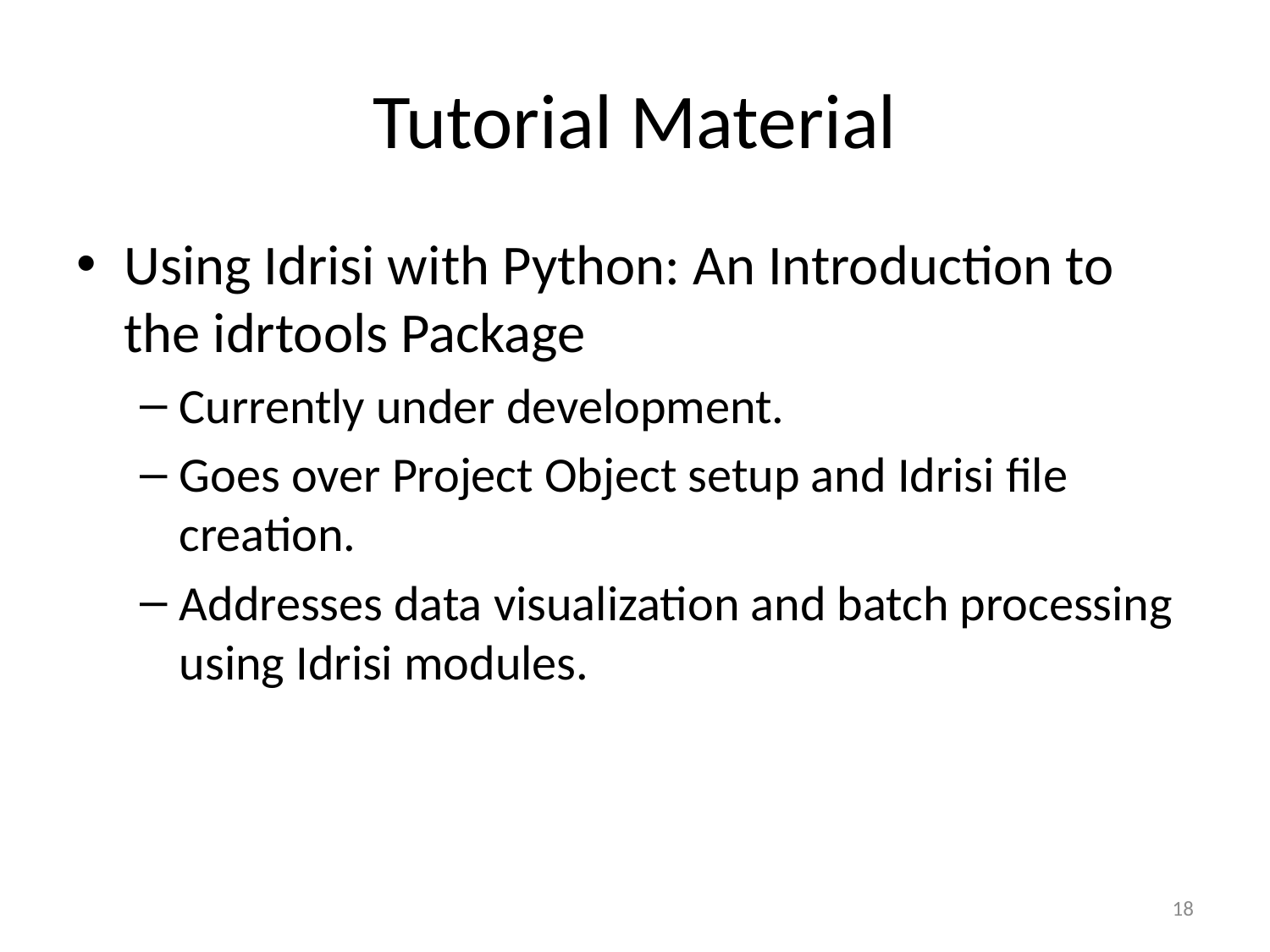

# Tutorial Material
Using Idrisi with Python: An Introduction to the idrtools Package
Currently under development.
Goes over Project Object setup and Idrisi file creation.
Addresses data visualization and batch processing using Idrisi modules.

18